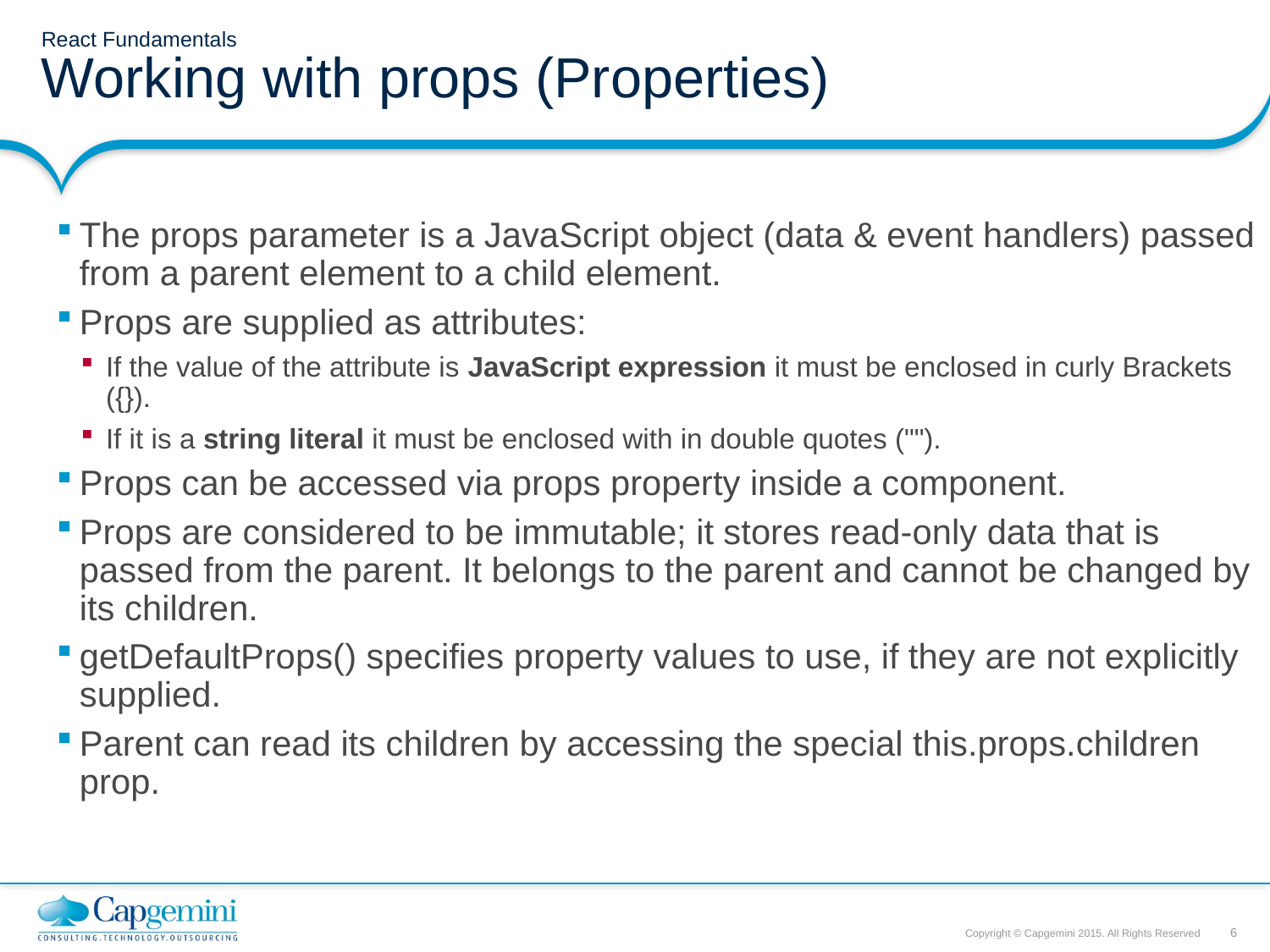

# React Fundamentals Working with props (Properties)
The props parameter is a JavaScript object (data & event handlers) passed from a parent element to a child element.
Props are supplied as attributes:
If the value of the attribute is JavaScript expression it must be enclosed in curly Brackets ({}).
If it is a string literal it must be enclosed with in double quotes ("").
Props can be accessed via props property inside a component.
Props are considered to be immutable; it stores read-only data that is passed from the parent. It belongs to the parent and cannot be changed by its children.
getDefaultProps() specifies property values to use, if they are not explicitly supplied.
Parent can read its children by accessing the special this.props.children prop.